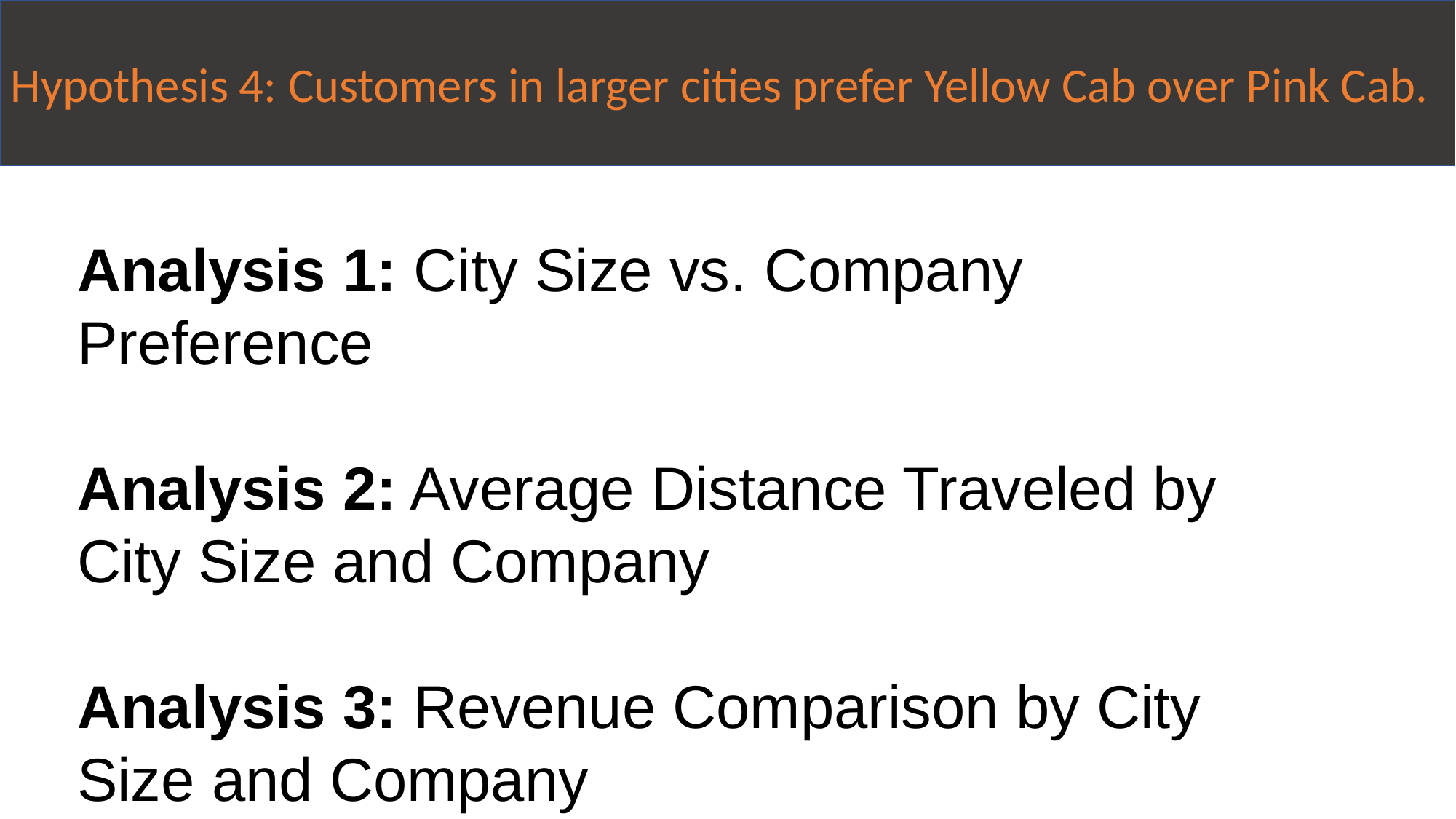

Hypothesis 4: Customers in larger cities prefer Yellow Cab over Pink Cab.

# Profit Analysis

Analysis 1: City Size vs. Company Preference

Analysis 2: Average Distance Traveled by City Size and Company

Analysis 3: Revenue Comparison by City Size and Company